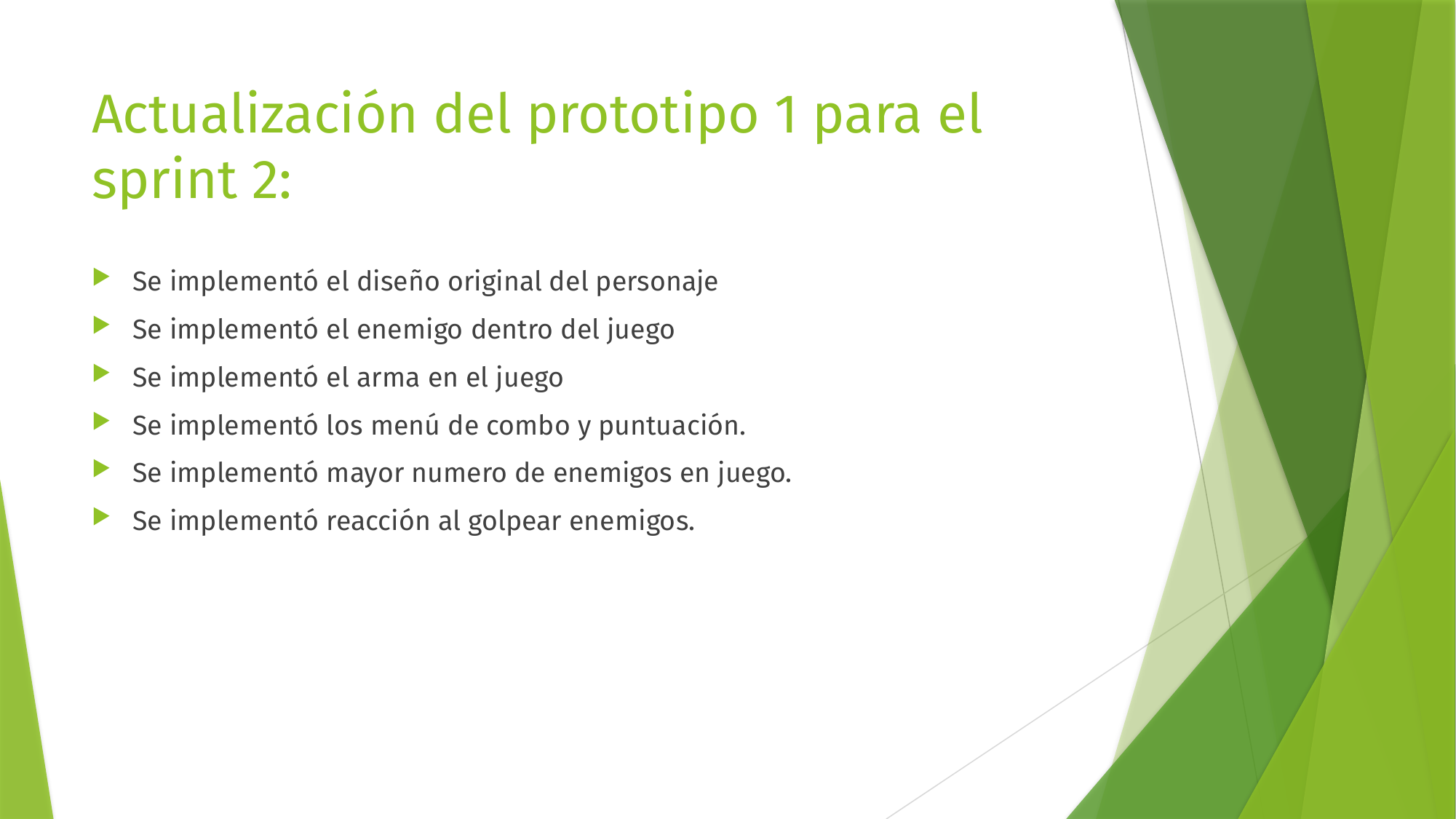

# Actualización del prototipo 1 para el sprint 2:
Se implementó el diseño original del personaje
Se implementó el enemigo dentro del juego
Se implementó el arma en el juego
Se implementó los menú de combo y puntuación.
Se implementó mayor numero de enemigos en juego.
Se implementó reacción al golpear enemigos.